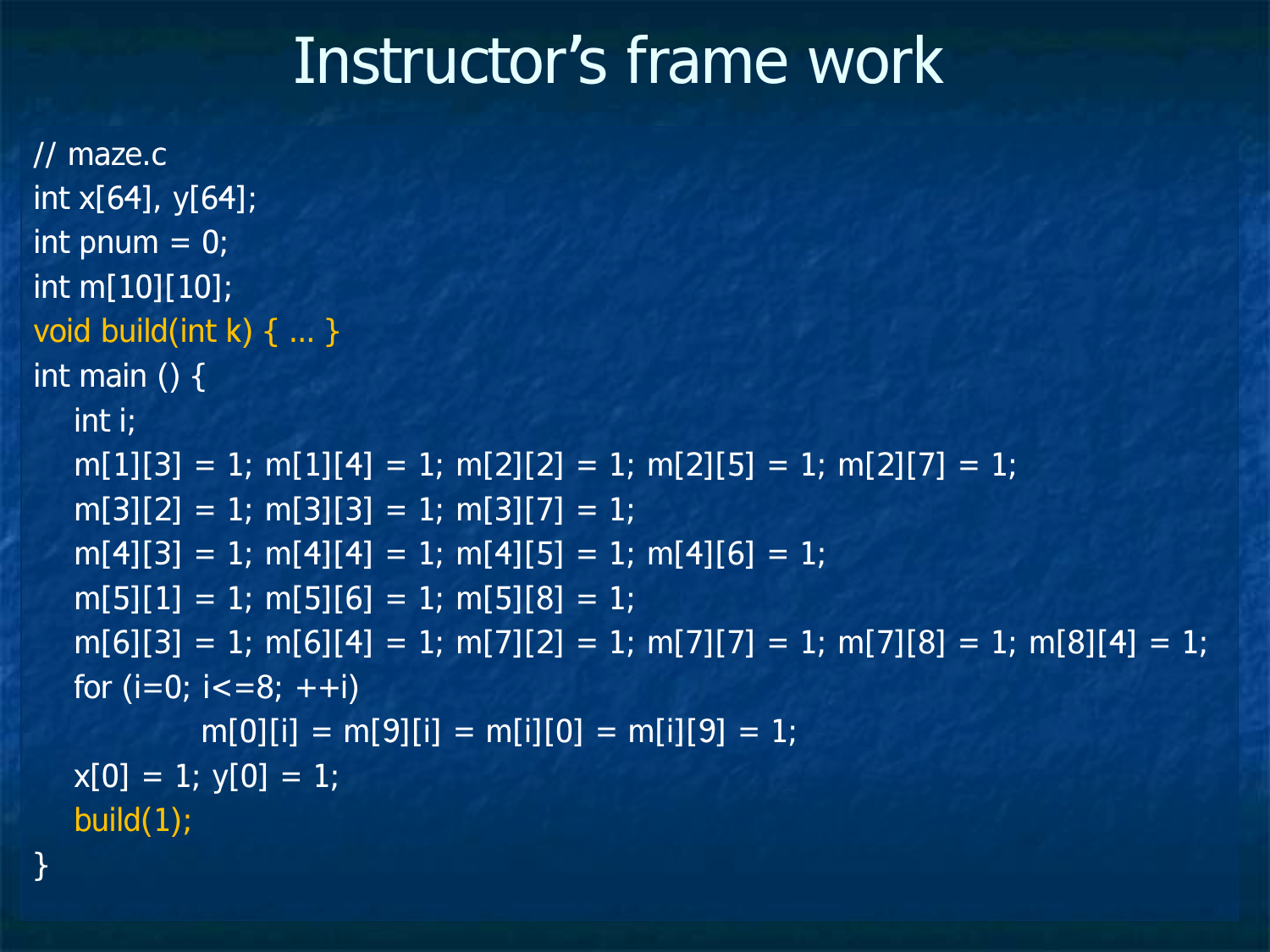

# Instructor’s frame work
// maze.c
int x[64], y[64];
int pnum = 0;
int m[10][10];
void build(int k) { … }
int main () {
	int i;
	m[1][3] = 1; m[1][4] = 1; m[2][2] = 1; m[2][5] = 1; m[2][7] = 1;
	m[3][2] = 1; m[3][3] = 1; m[3][7] = 1;
	m[4][3] = 1; m[4][4] = 1; m[4][5] = 1; m[4][6] = 1;
	m[5][1] = 1; m[5][6] = 1; m[5][8] = 1;
	m[6][3] = 1; m[6][4] = 1; m[7][2] = 1; m[7][7] = 1; m[7][8] = 1; m[8][4] = 1;
	for (i=0; i<=8; ++i)
		m[0][i] = m[9][i] = m[i][0] = m[i][9] = 1;
	x[0] = 1; y[0] = 1;
	build(1);
}